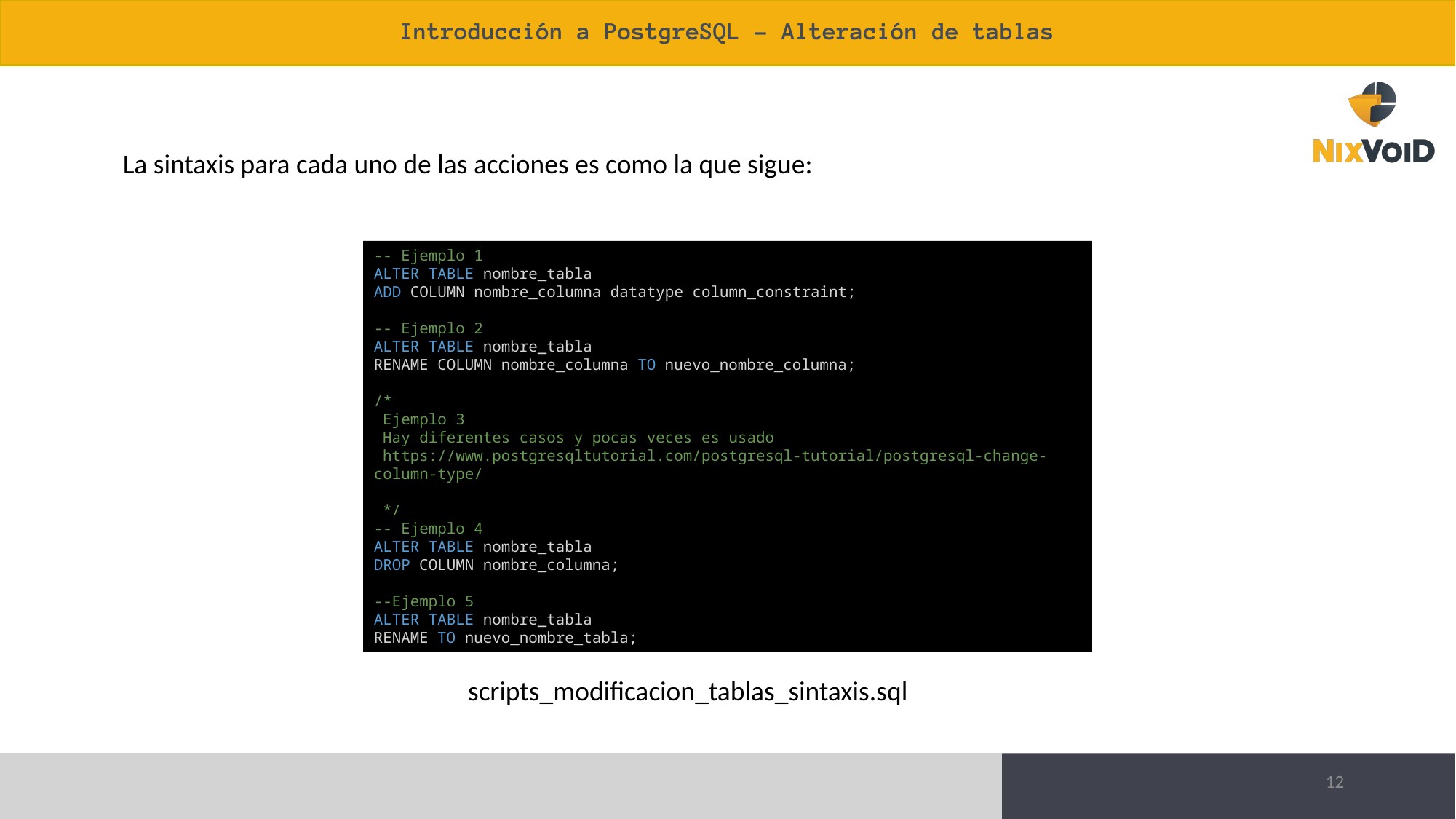

# Introducción a PostgreSQL – Alteración de tablas
La sintaxis para cada uno de las acciones es como la que sigue:
-- Ejemplo 1
ALTER TABLE nombre_tabla
ADD COLUMN nombre_columna datatype column_constraint;
-- Ejemplo 2
ALTER TABLE nombre_tabla
RENAME COLUMN nombre_columna TO nuevo_nombre_columna;
/*
 Ejemplo 3
 Hay diferentes casos y pocas veces es usado
 https://www.postgresqltutorial.com/postgresql-tutorial/postgresql-change-column-type/

 */
-- Ejemplo 4
ALTER TABLE nombre_tabla
DROP COLUMN nombre_columna;
--Ejemplo 5
ALTER TABLE nombre_tabla
RENAME TO nuevo_nombre_tabla;
scripts_modificacion_tablas_sintaxis.sql
12